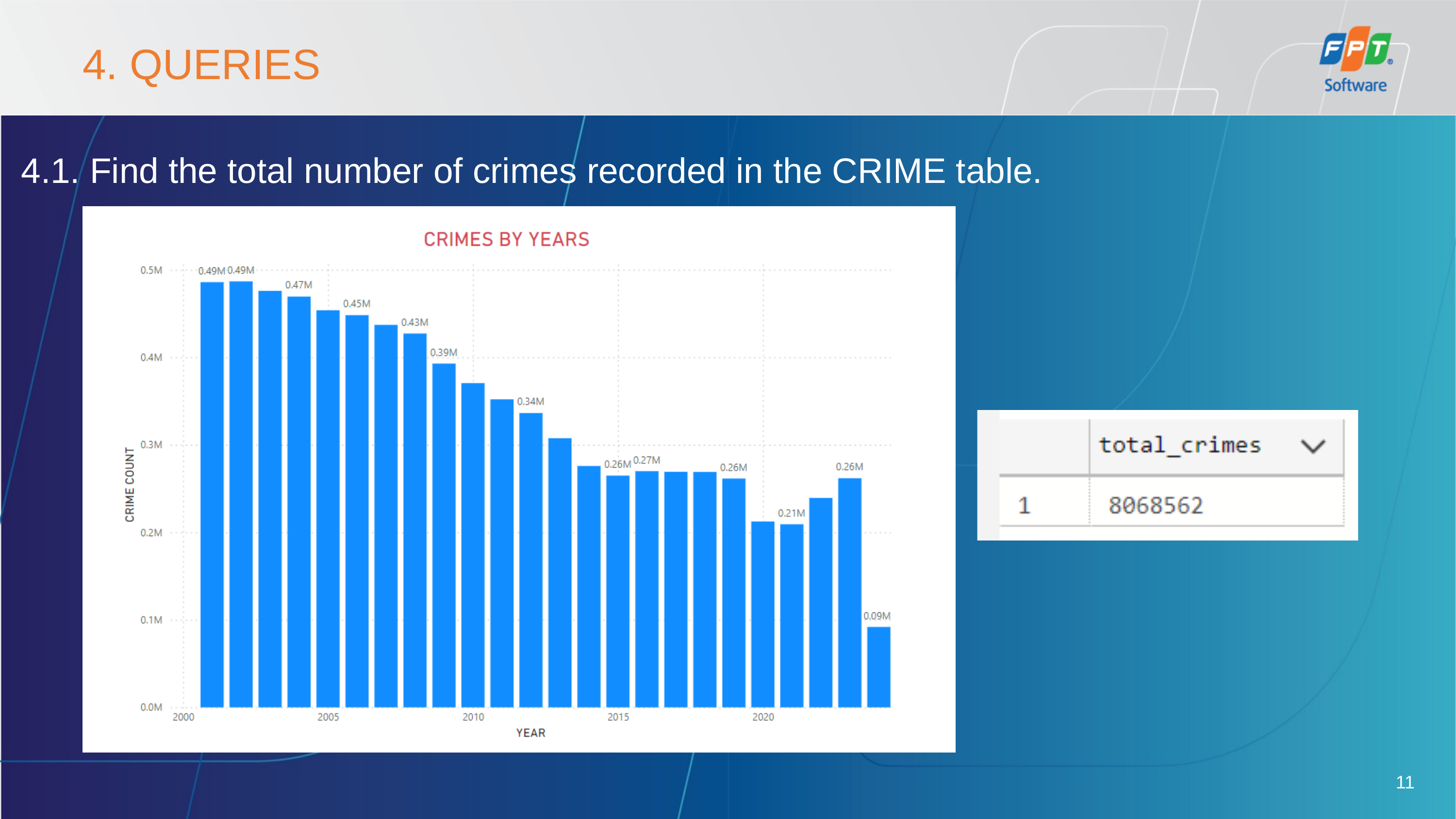

4. QUERIES
4.1. Find the total number of crimes recorded in the CRIME table.

11